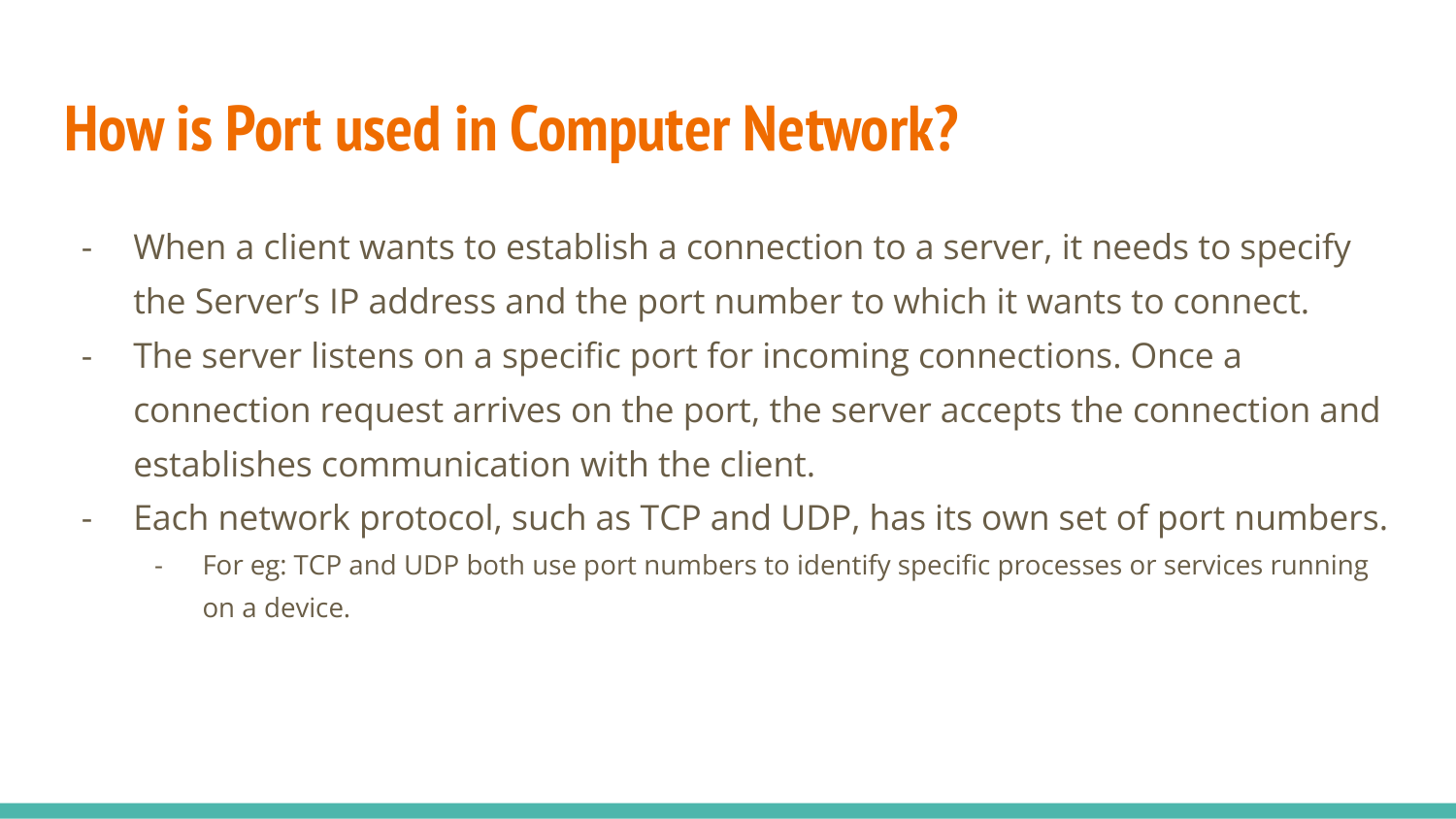

# How is Port used in Computer Network?
When a client wants to establish a connection to a server, it needs to specify the Server’s IP address and the port number to which it wants to connect.
The server listens on a specific port for incoming connections. Once a connection request arrives on the port, the server accepts the connection and establishes communication with the client.
Each network protocol, such as TCP and UDP, has its own set of port numbers.
For eg: TCP and UDP both use port numbers to identify specific processes or services running on a device.